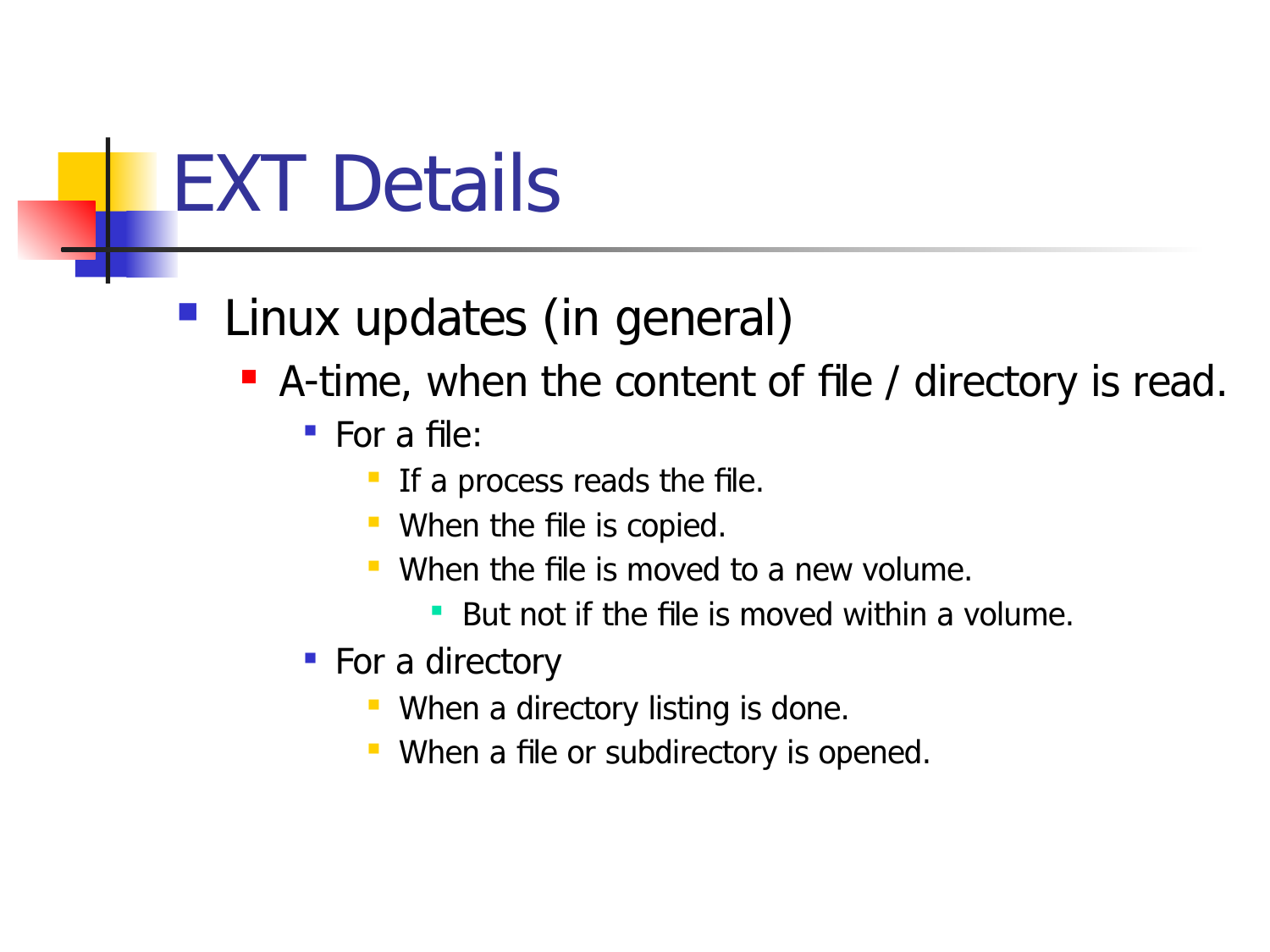

# EXT Details
Linux updates (in general)
A-time, when the content of file / directory is read.
For a file:
If a process reads the file.
When the file is copied.
When the file is moved to a new volume.
But not if the file is moved within a volume.
For a directory
When a directory listing is done.
When a file or subdirectory is opened.